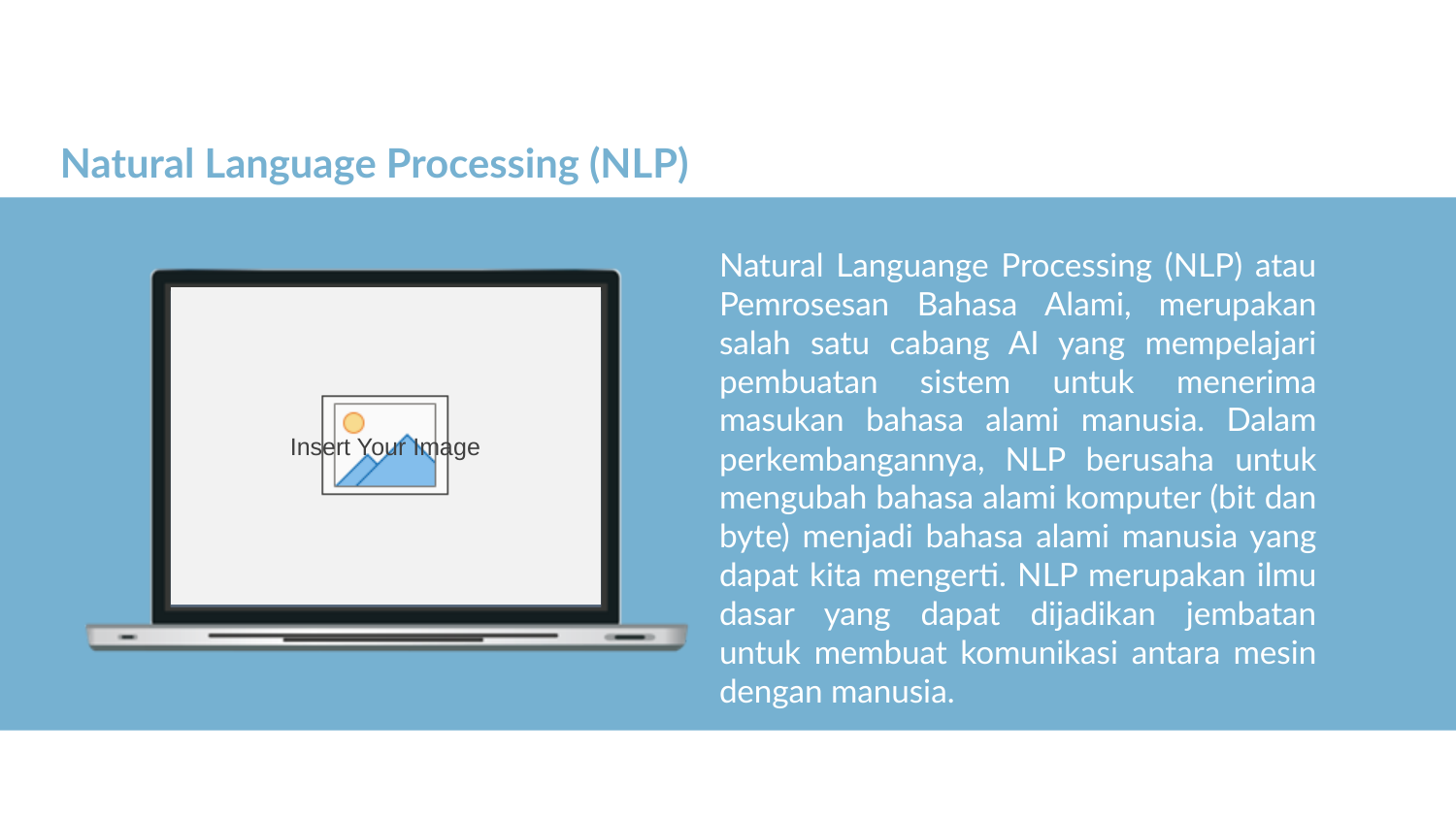

Natural Language Processing (NLP)
Natural Languange Processing (NLP) atau Pemrosesan Bahasa Alami, merupakan salah satu cabang AI yang mempelajari pembuatan sistem untuk menerima masukan bahasa alami manusia. Dalam perkembangannya, NLP berusaha untuk mengubah bahasa alami komputer (bit dan byte) menjadi bahasa alami manusia yang dapat kita mengerti. NLP merupakan ilmu dasar yang dapat dijadikan jembatan untuk membuat komunikasi antara mesin dengan manusia.